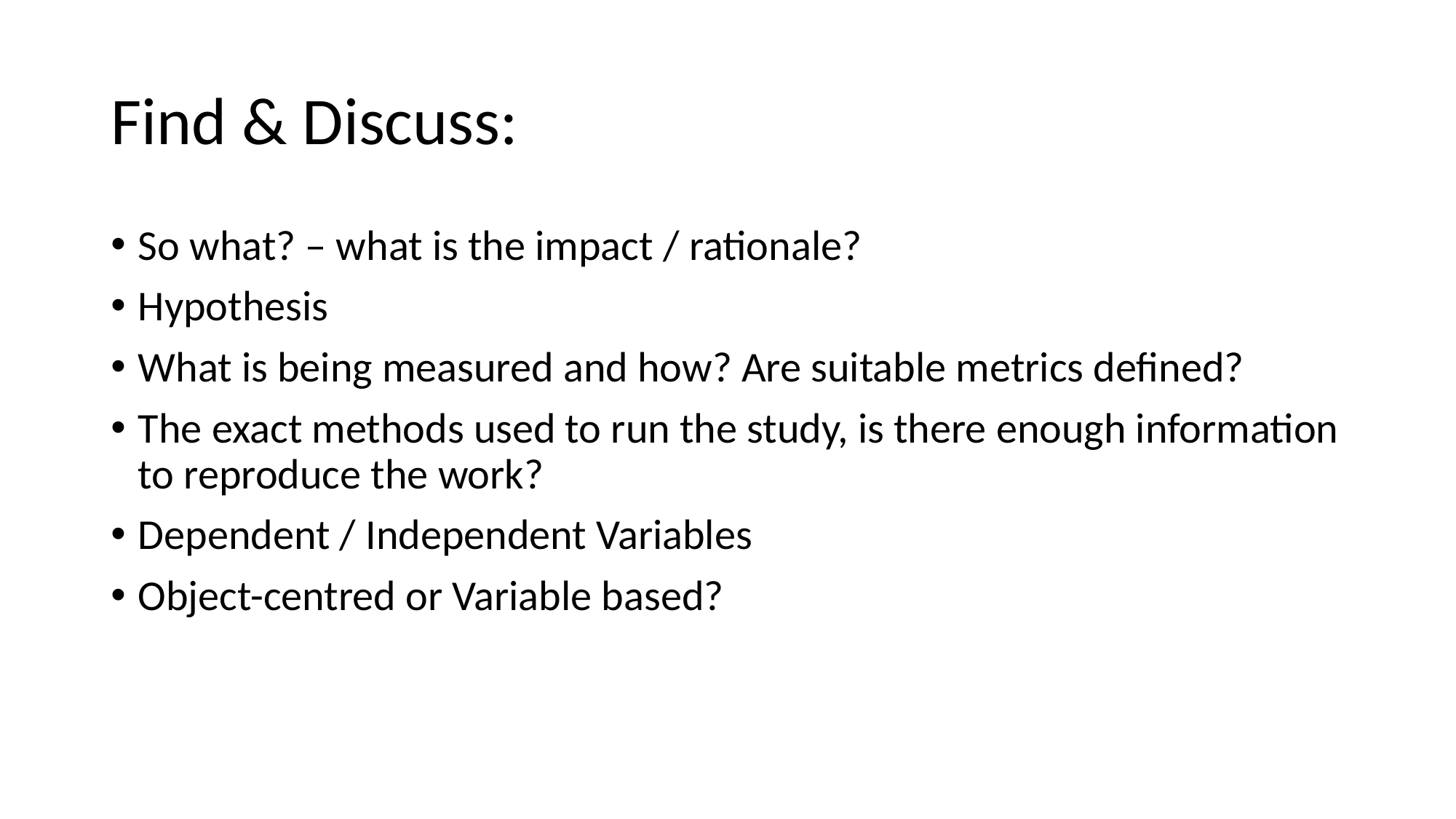

# Find & Discuss:
So what? – what is the impact / rationale?
Hypothesis
What is being measured and how? Are suitable metrics defined?
The exact methods used to run the study, is there enough information to reproduce the work?
Dependent / Independent Variables
Object-centred or Variable based?